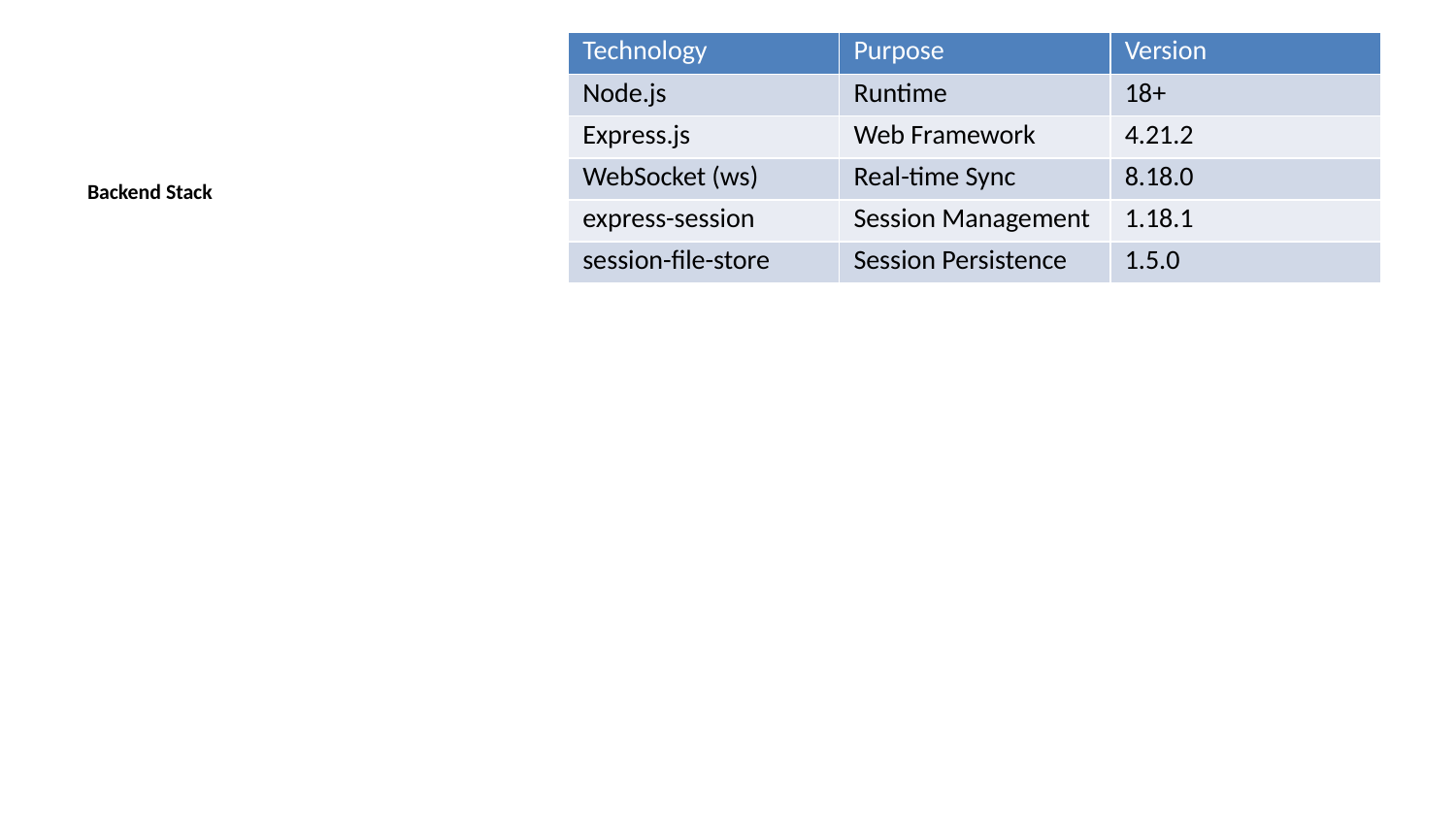

| Technology | Purpose | Version |
| --- | --- | --- |
| Node.js | Runtime | 18+ |
| Express.js | Web Framework | 4.21.2 |
| WebSocket (ws) | Real-time Sync | 8.18.0 |
| express-session | Session Management | 1.18.1 |
| session-file-store | Session Persistence | 1.5.0 |
Backend Stack